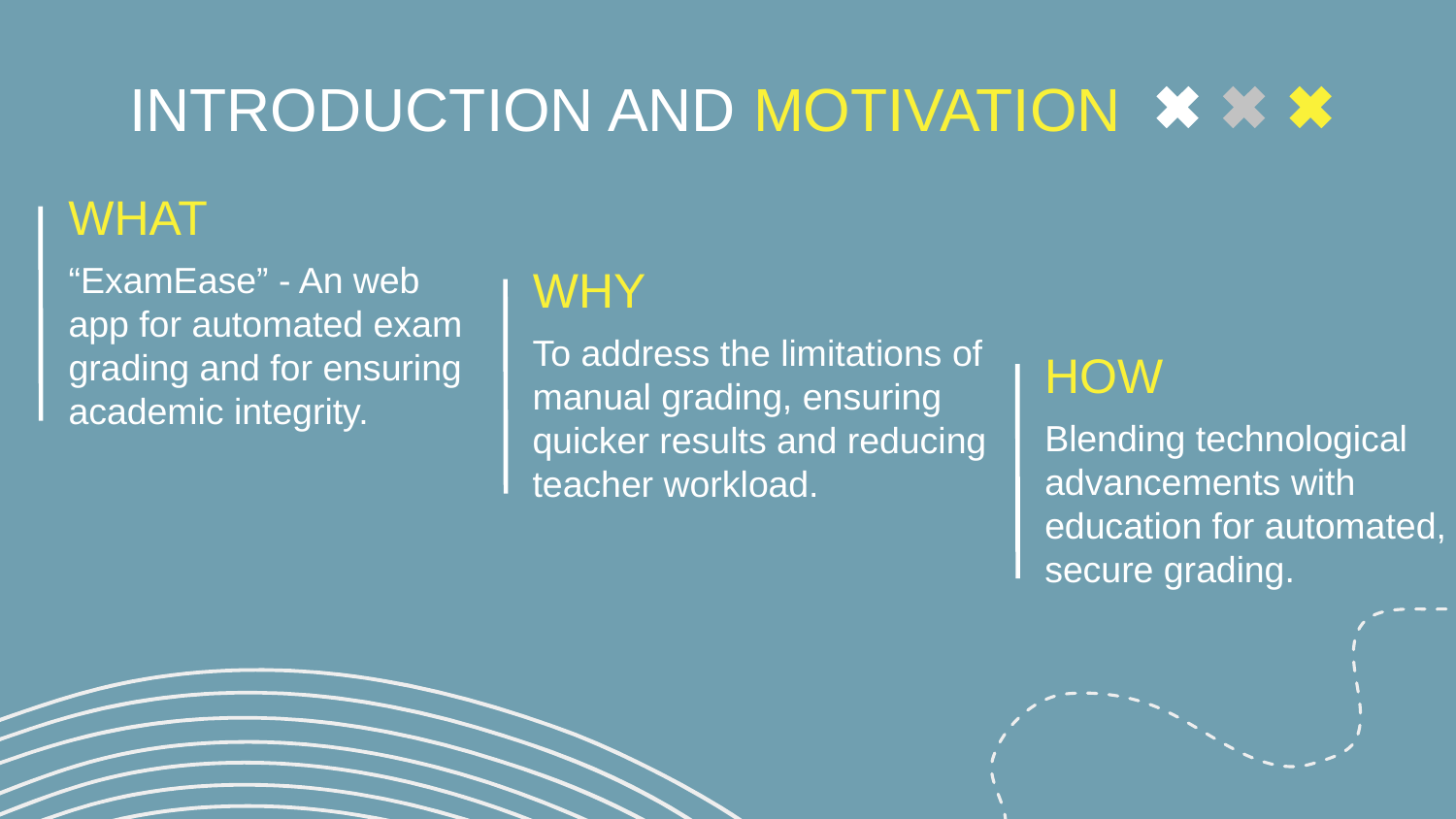

INTRODUCTION AND MOTIVATION

# WHAT
“ExamEase” - An web app for automated exam grading and for ensuring academic integrity.
WHY
To address the limitations of manual grading, ensuring quicker results and reducing teacher workload.
HOW
Blending technological advancements with education for automated, secure grading.